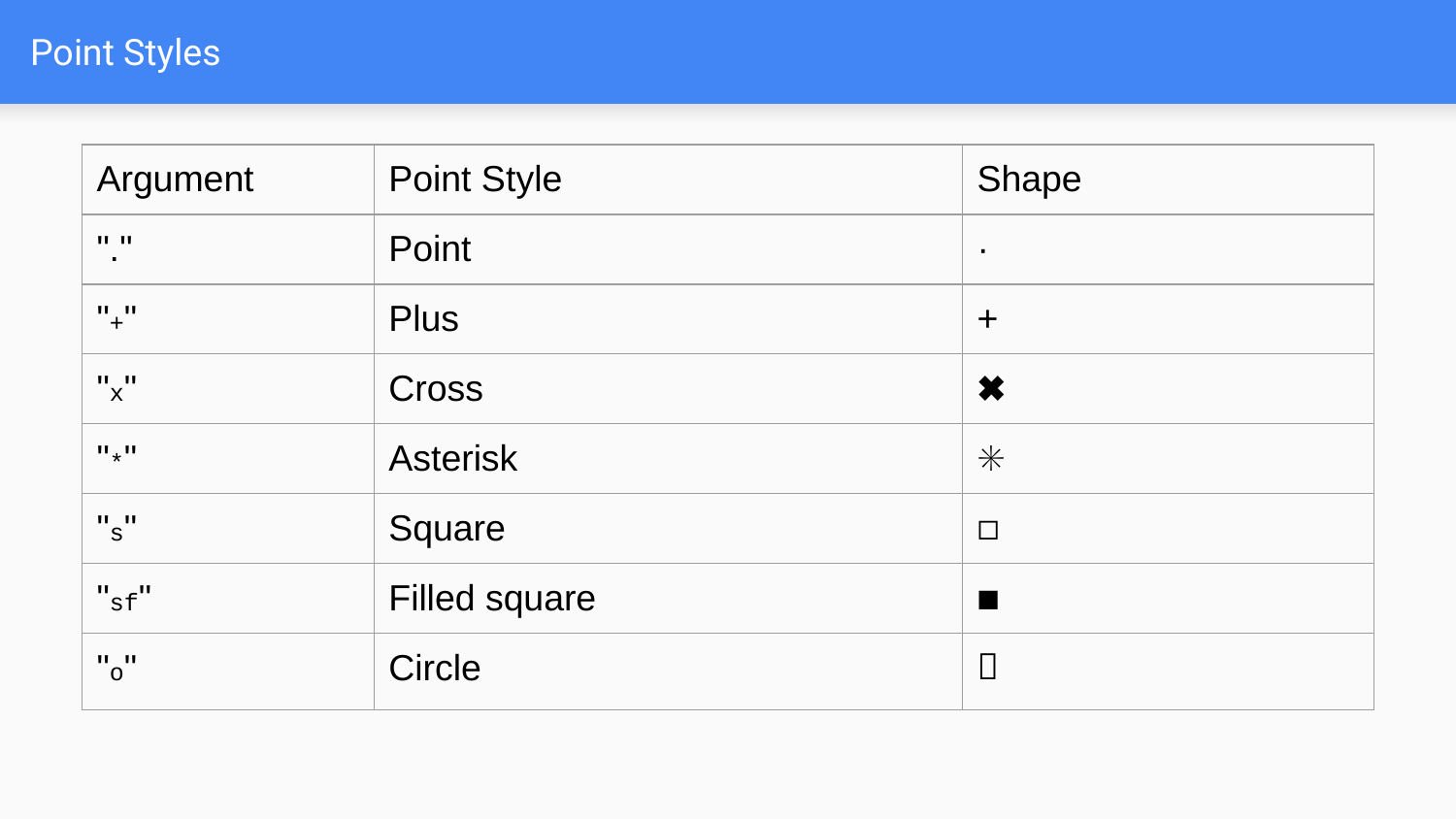

# Point Styles
| Argument | Point Style | Shape |
| --- | --- | --- |
| "." | Point | · |
| "+" | Plus | + |
| "x" | Cross | ✖ |
| "\*" | Asterisk | ✳ |
| "s" | Square | ◻ |
| "sf" | Filled square | ◼ |
| "o" | Circle | 𐩒 |